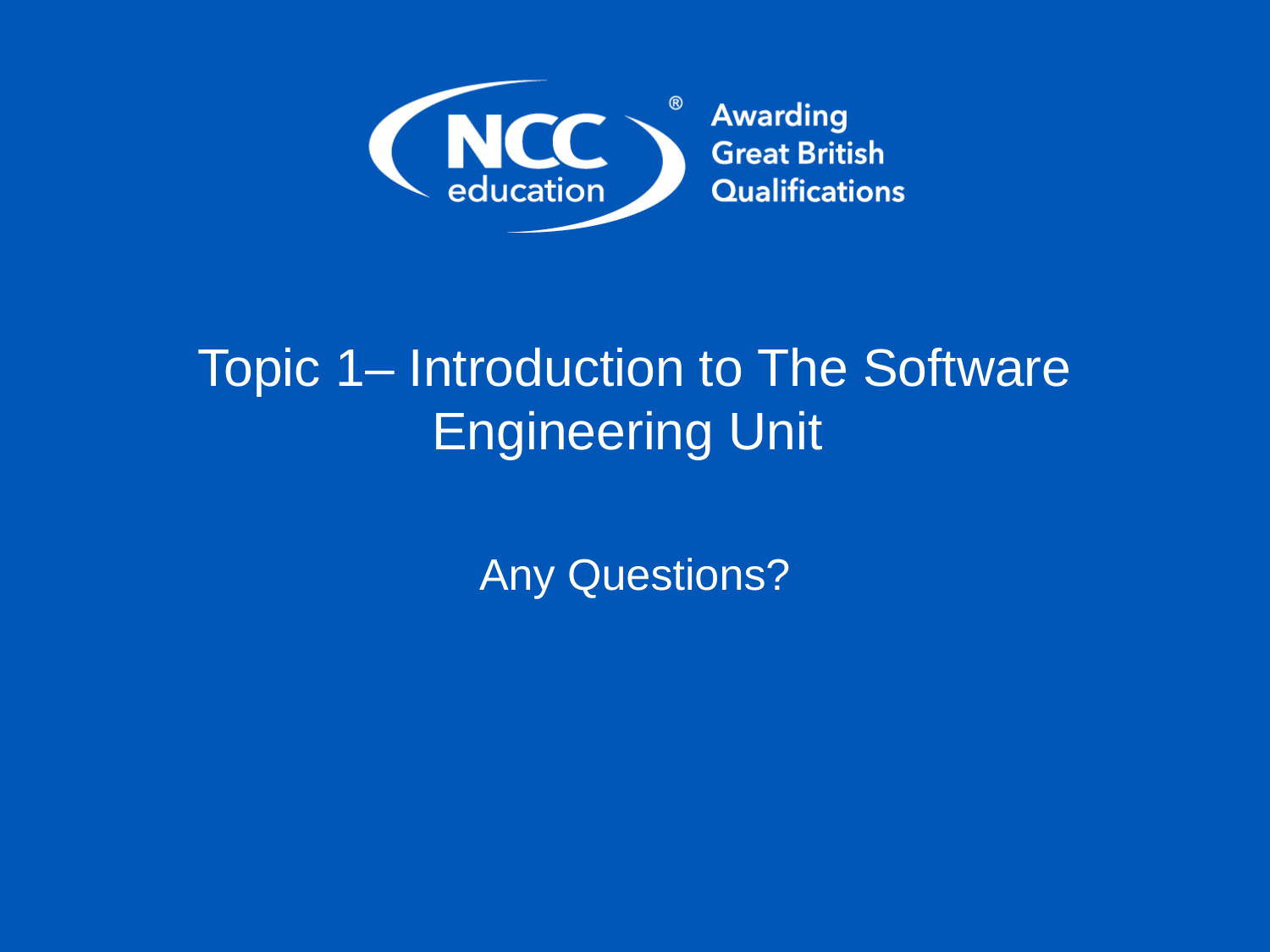

# Topic 1– Introduction to The Software Engineering Unit
Any Questions?